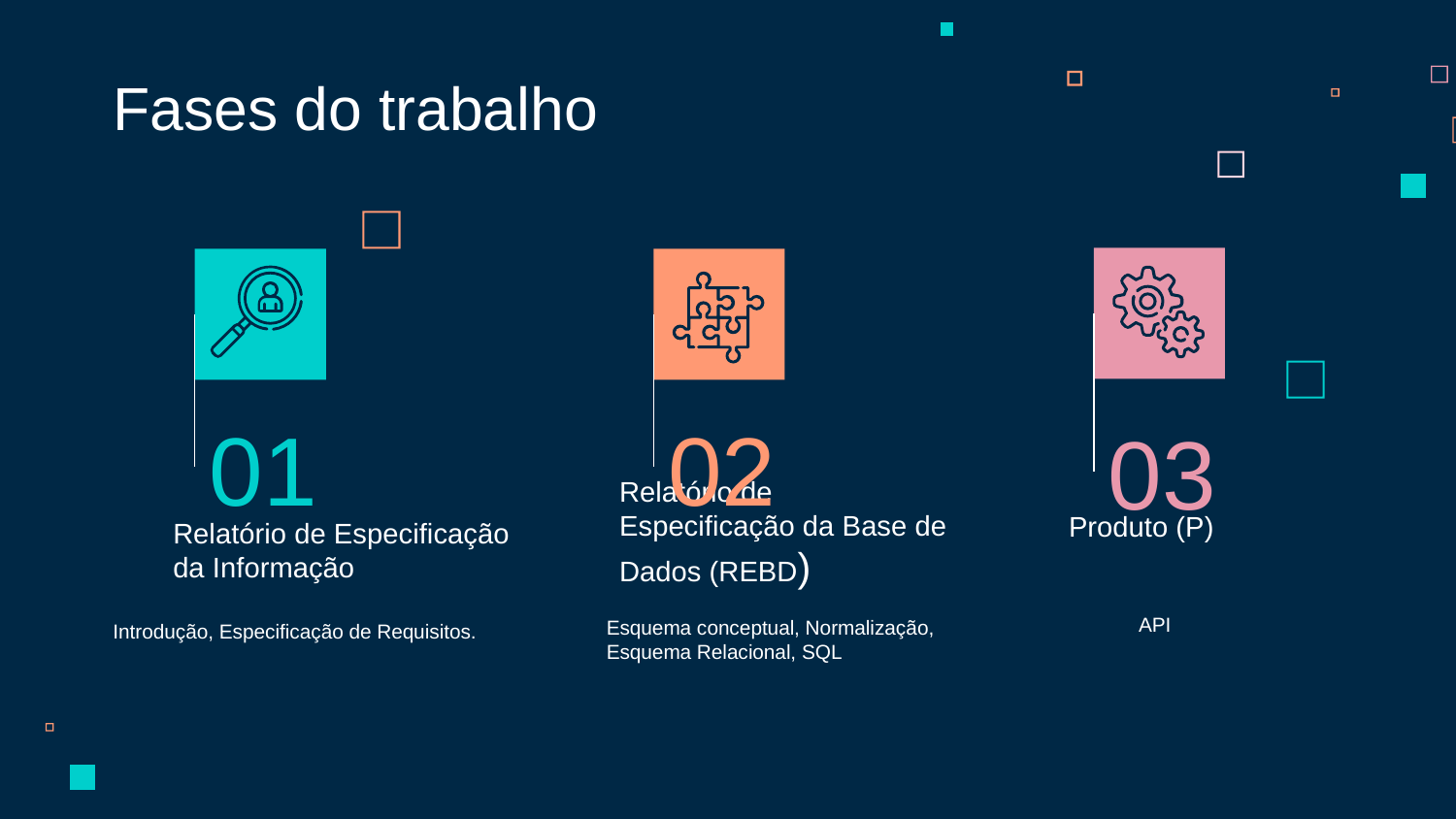

Fases do trabalho

01
02
03
# Relatório de Especificação da Informação
Relatório de Especificação da Base de Dados (REBD)
Produto (P)
API
Esquema conceptual, Normalização, Esquema Relacional, SQL
Introdução, Especificação de Requisitos.